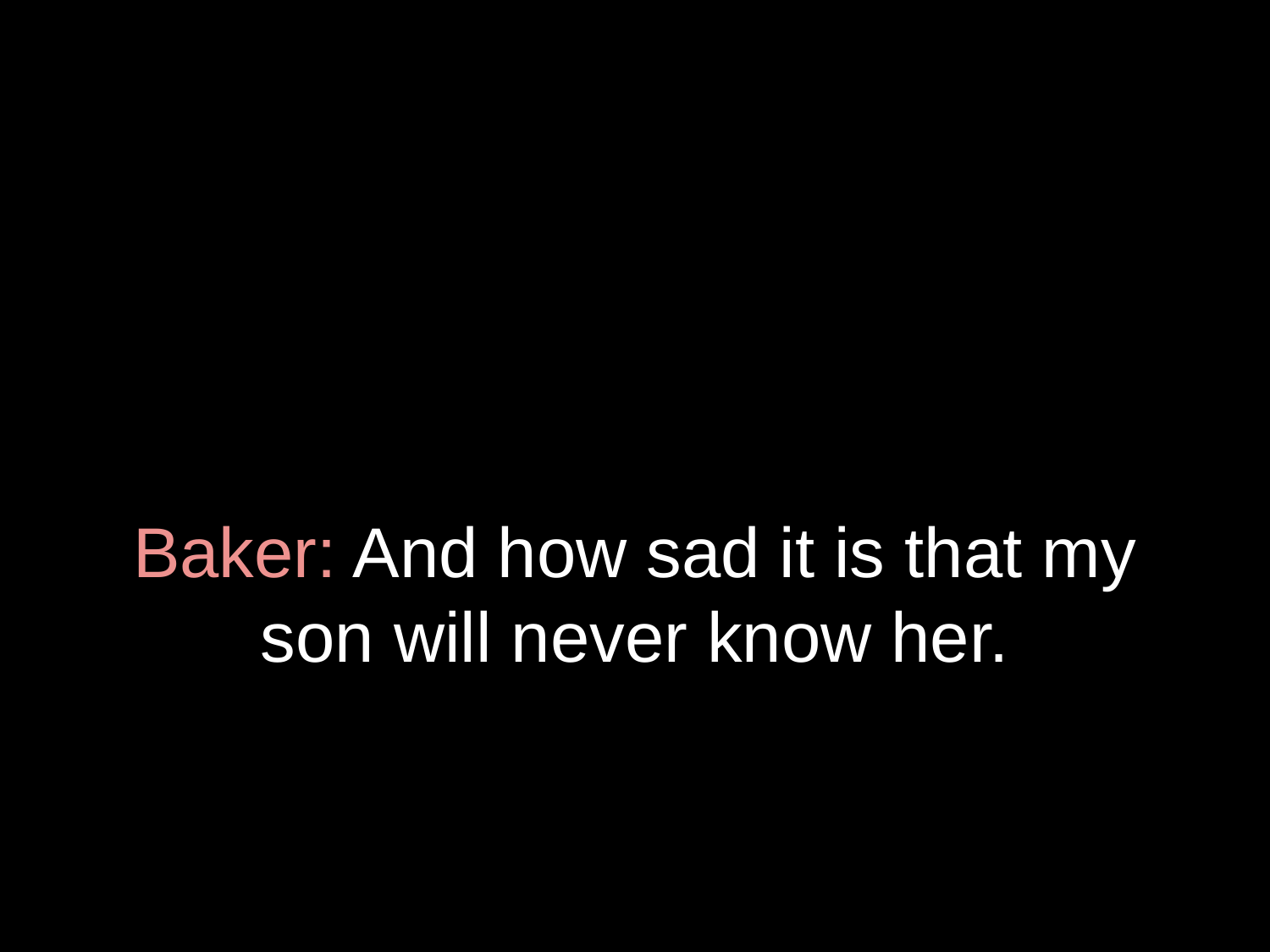

# Baker: And how sad it is that my son will never know her.